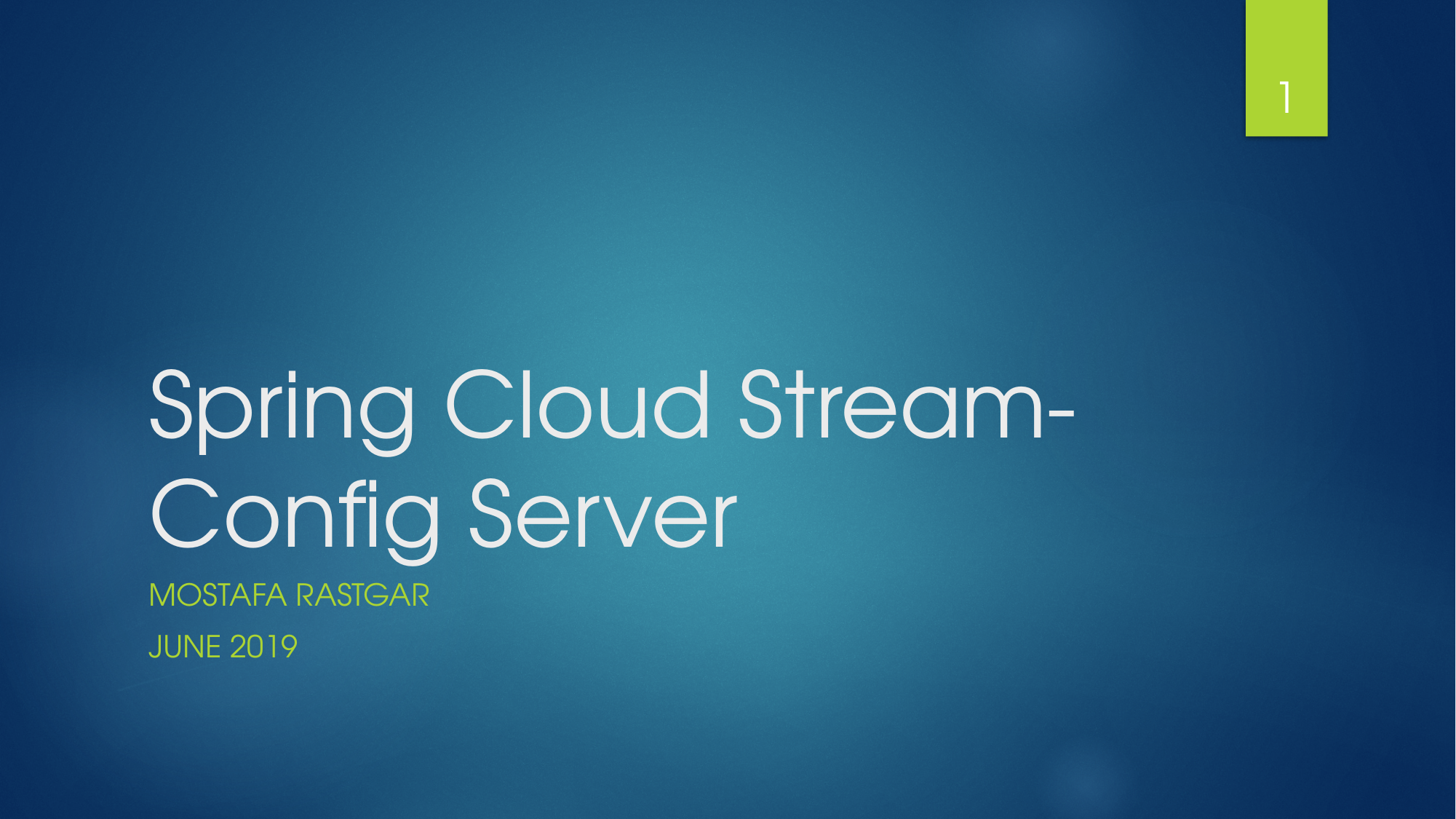

1
# Spring Cloud Stream- Config Server
Mostafa Rastgar
june 2019